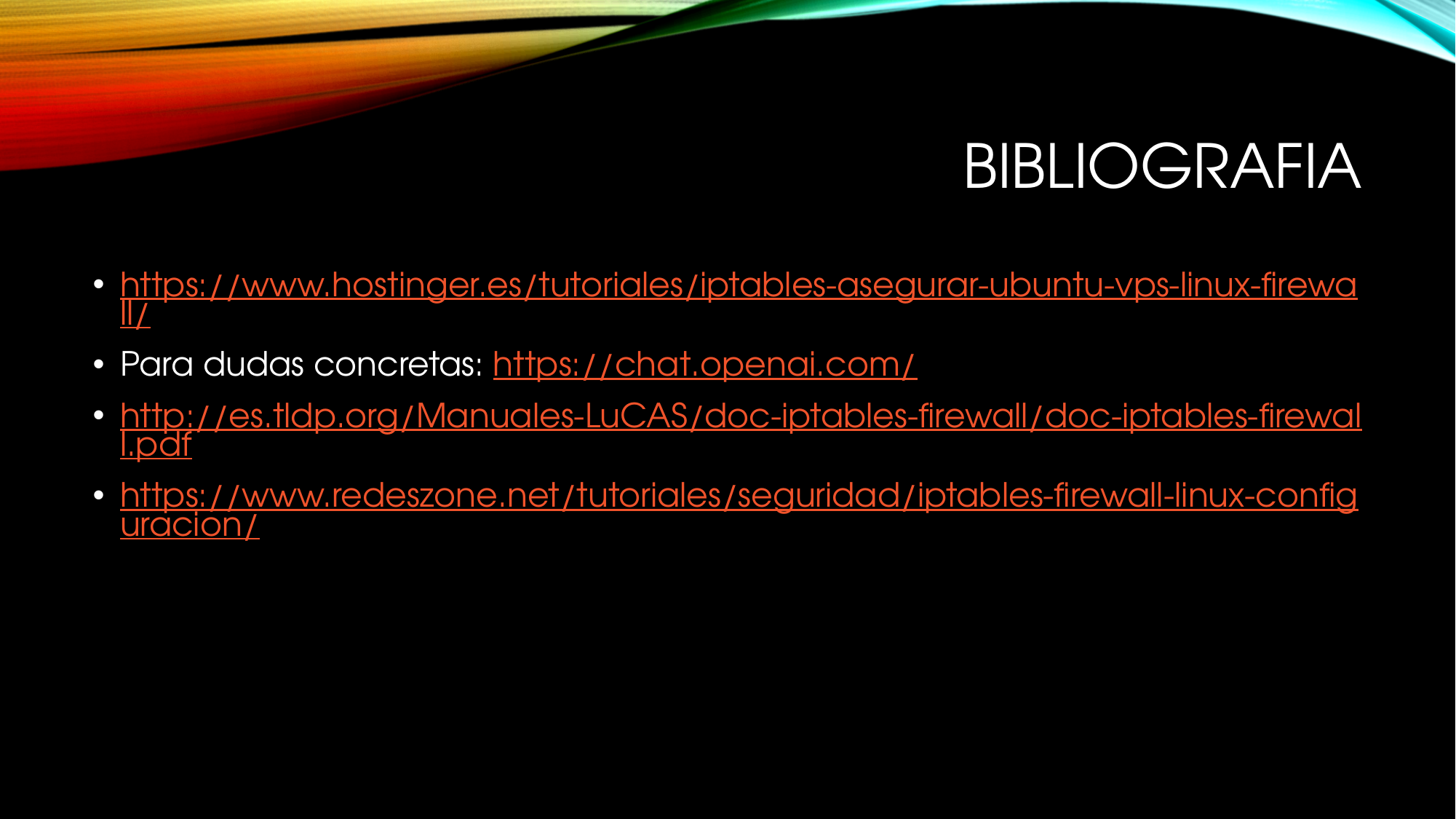

# bibliografia
https://www.hostinger.es/tutoriales/iptables-asegurar-ubuntu-vps-linux-firewall/
Para dudas concretas: https://chat.openai.com/
http://es.tldp.org/Manuales-LuCAS/doc-iptables-firewall/doc-iptables-firewall.pdf
https://www.redeszone.net/tutoriales/seguridad/iptables-firewall-linux-configuracion/